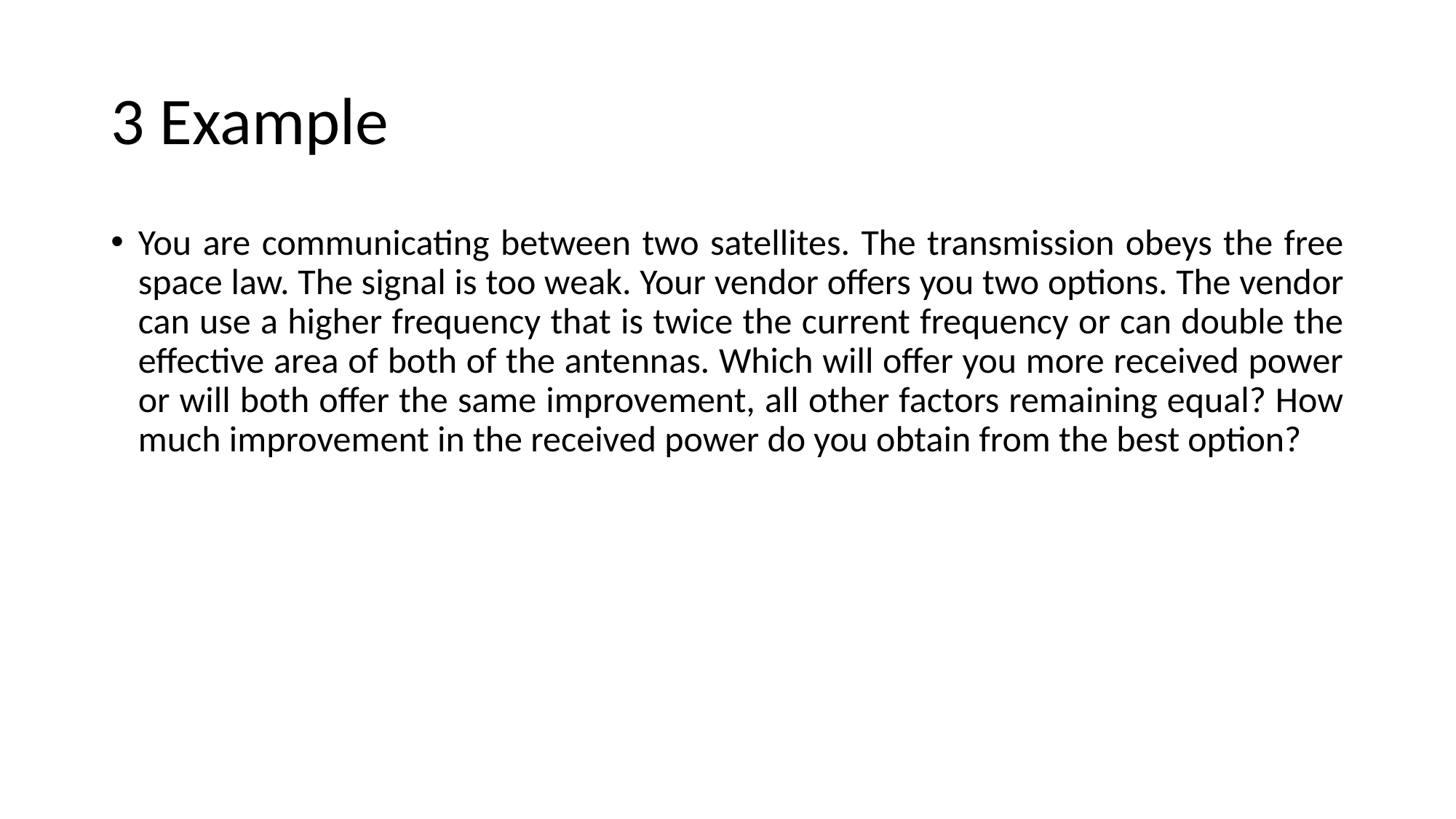

# 3 Example
You are communicating between two satellites. The transmission obeys the free space law. The signal is too weak. Your vendor offers you two options. The vendor can use a higher frequency that is twice the current frequency or can double the effective area of both of the antennas. Which will offer you more received power or will both offer the same improvement, all other factors remaining equal? How much improvement in the received power do you obtain from the best option?